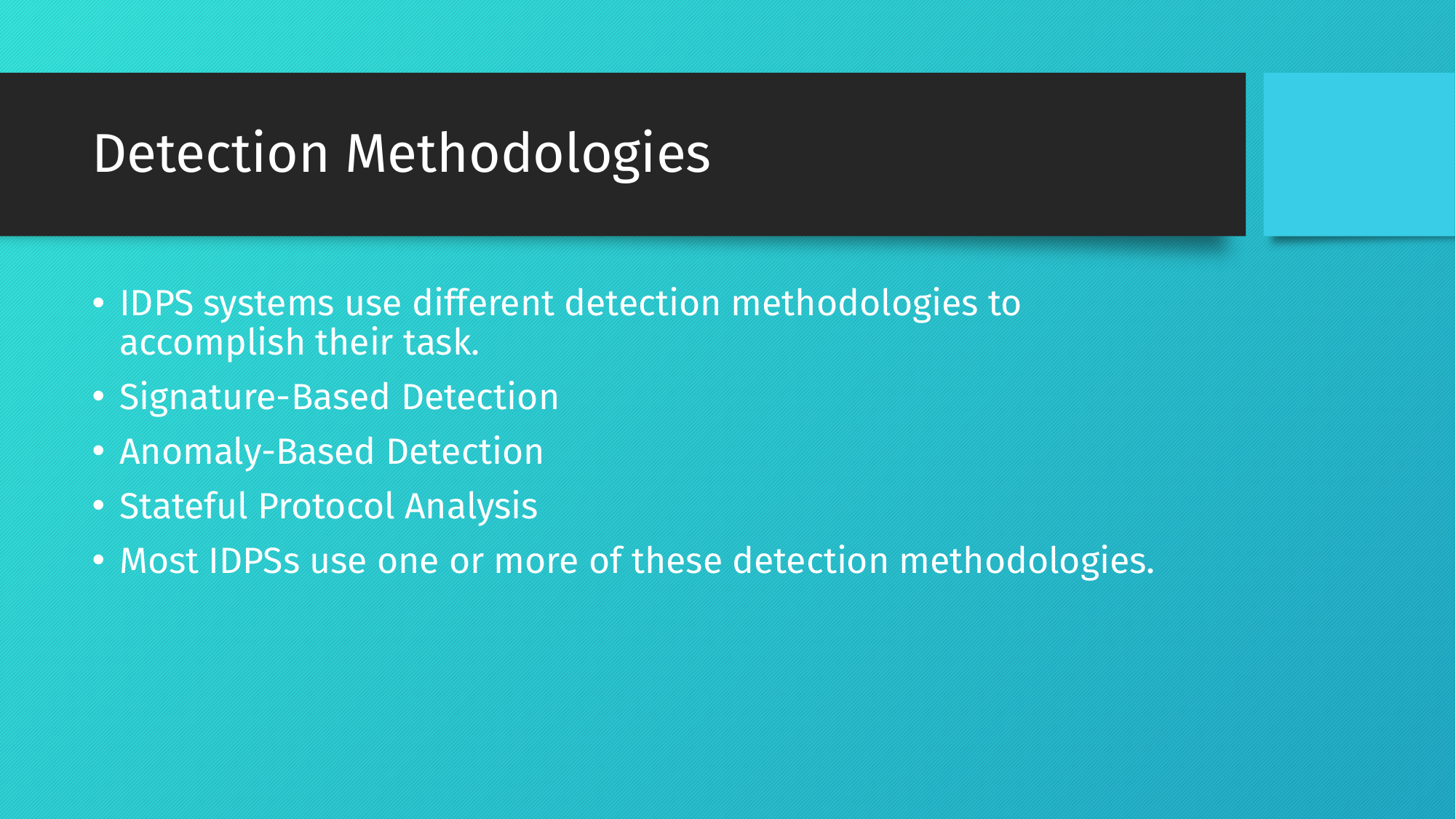

# Detection Methodologies
IDPS systems use different detection methodologies to accomplish their task.
Signature-Based Detection
Anomaly-Based Detection
Stateful Protocol Analysis
Most IDPSs use one or more of these detection methodologies.